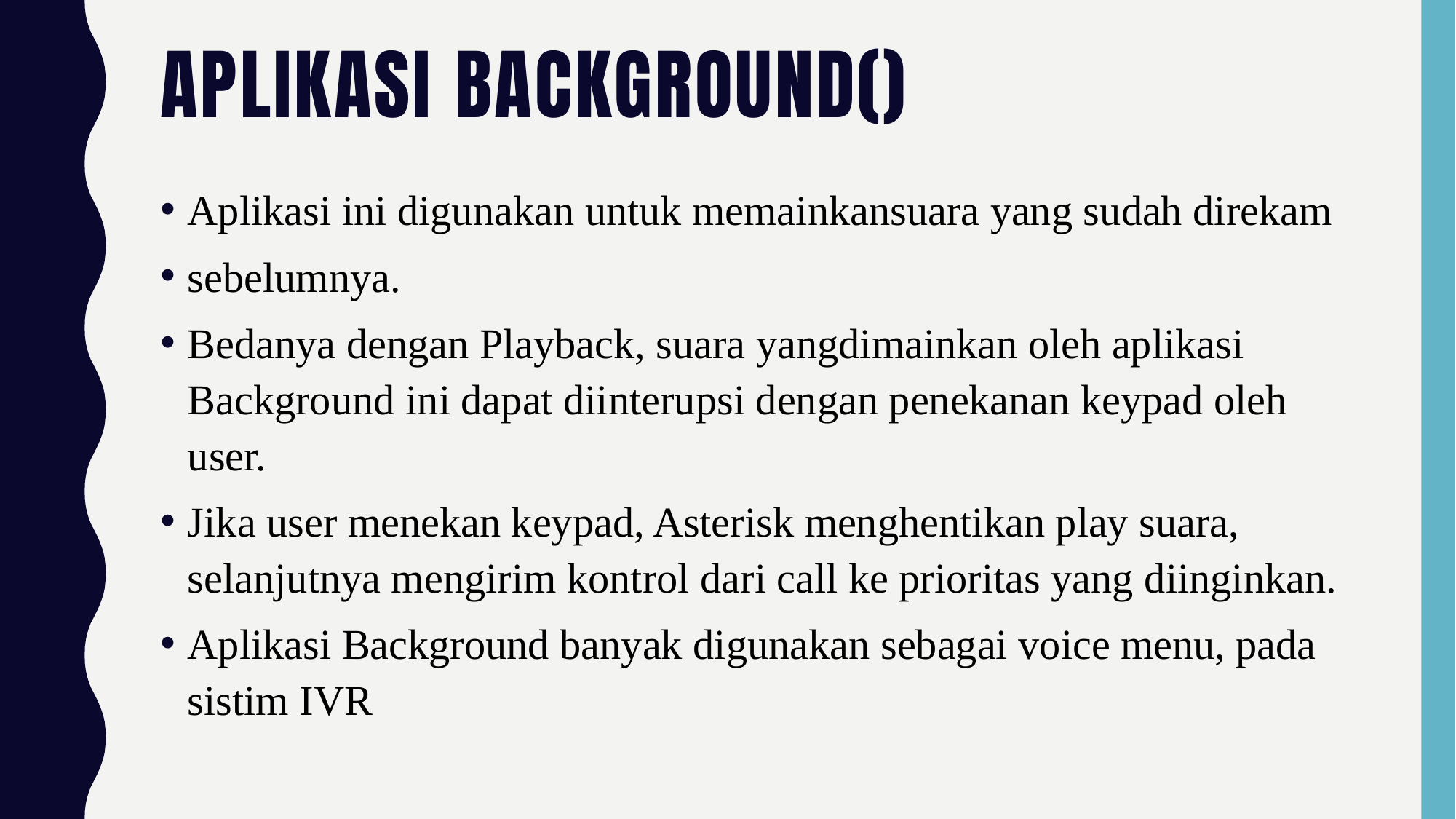

# Aplikasi background()
Aplikasi ini digunakan untuk memainkansuara yang sudah direkam
sebelumnya.
Bedanya dengan Playback, suara yangdimainkan oleh aplikasi Background ini dapat diinterupsi dengan penekanan keypad oleh user.
Jika user menekan keypad, Asterisk menghentikan play suara, selanjutnya mengirim kontrol dari call ke prioritas yang diinginkan.
Aplikasi Background banyak digunakan sebagai voice menu, pada sistim IVR